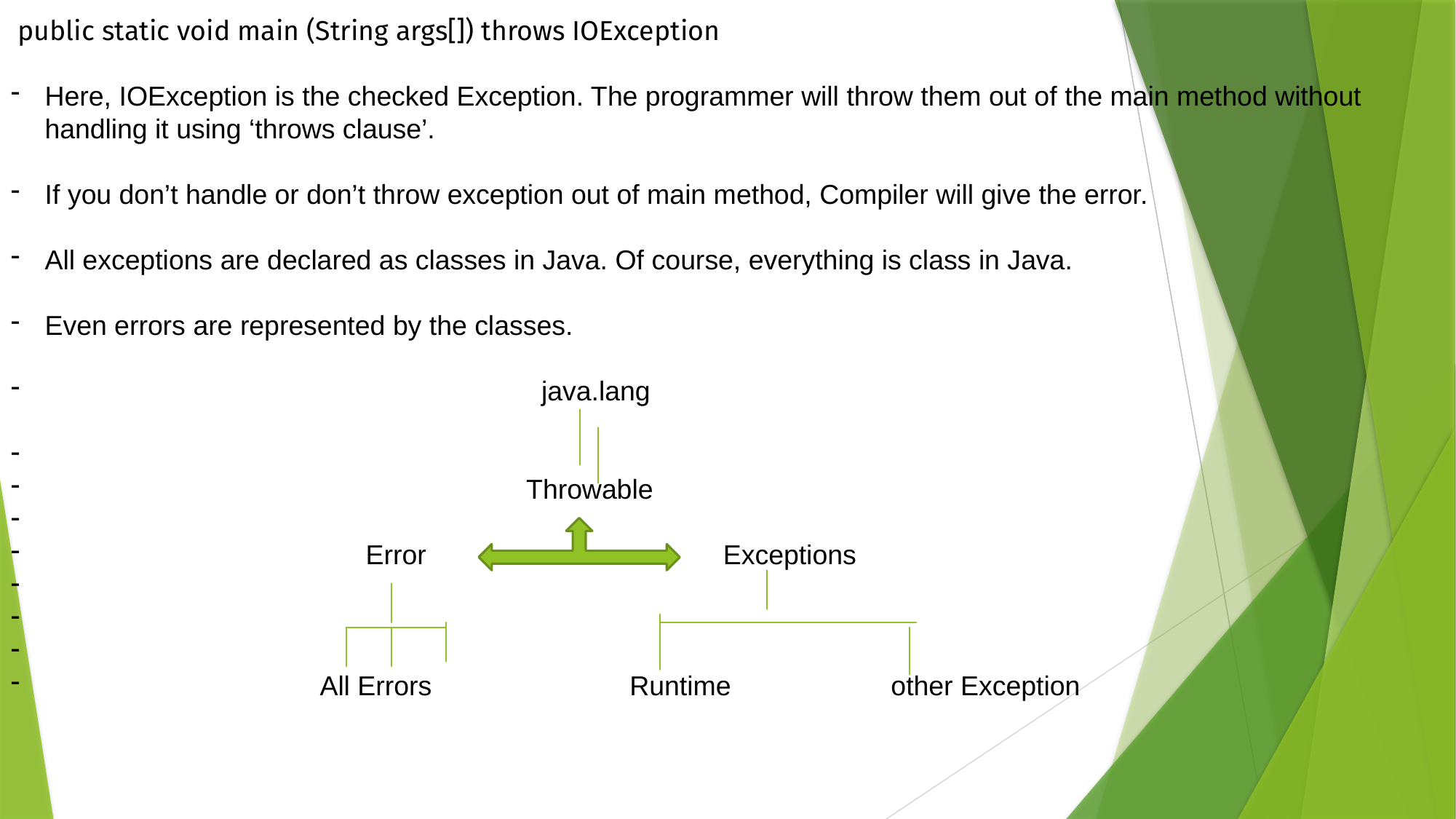

public static void main (String args[]) throws IOException

Here, IOException is the checked Exception. The programmer will throw them out of the main method without handling it using ‘throws clause’.

If you don’t handle or don’t throw exception out of main method, Compiler will give the error.

All exceptions are declared as classes in Java. Of course, everything is class in Java.

Even errors are represented by the classes.

                                                                 java.lang

                                                               Throwable

                                          Error                                       Exceptions

                                    All Errors                          Runtime                     other Exception